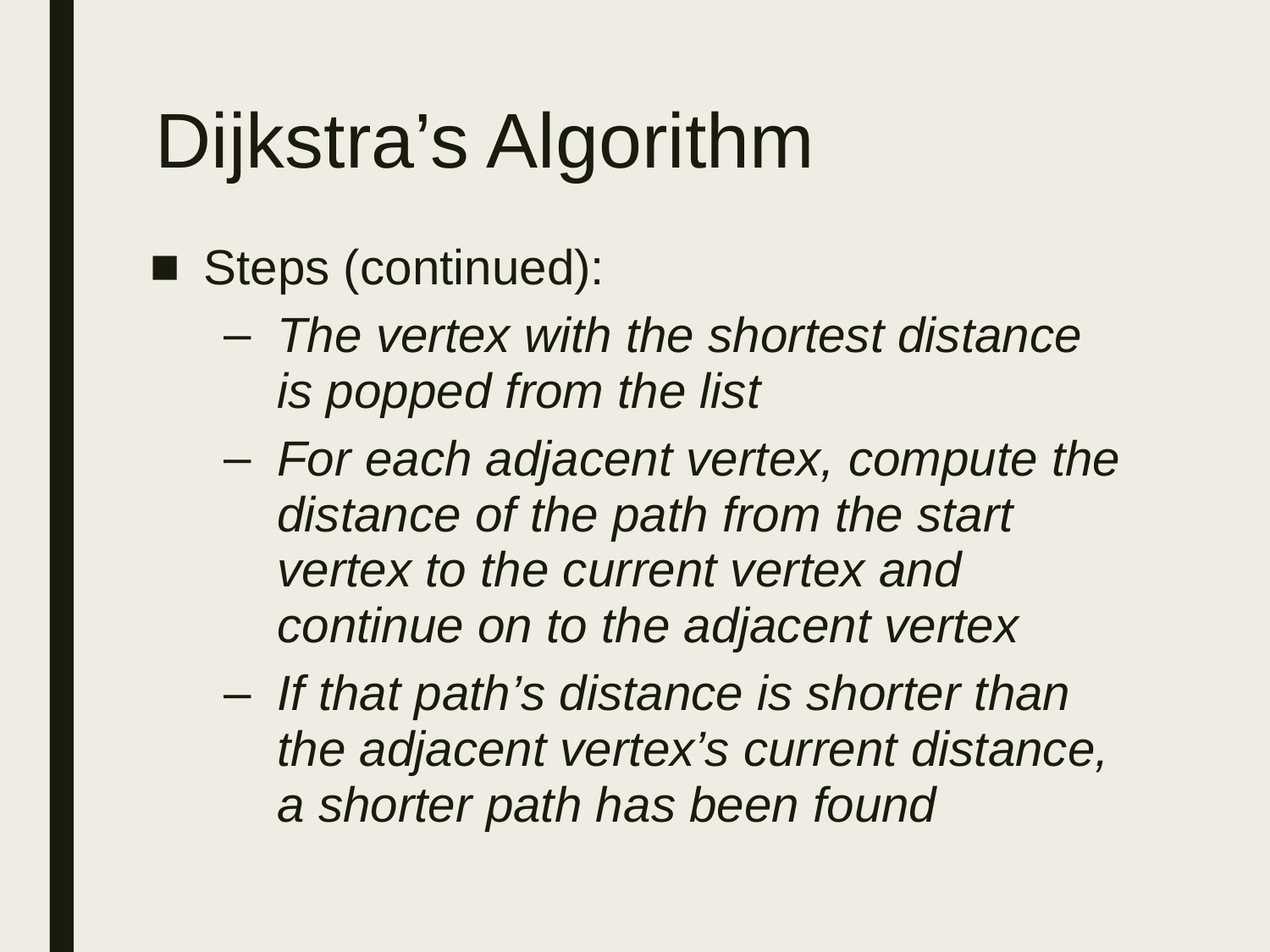

# Dijkstra’s Algorithm
Steps (continued):
The vertex with the shortest distance is popped from the list
For each adjacent vertex, compute the distance of the path from the start vertex to the current vertex and continue on to the adjacent vertex
If that path’s distance is shorter than the adjacent vertex’s current distance, a shorter path has been found